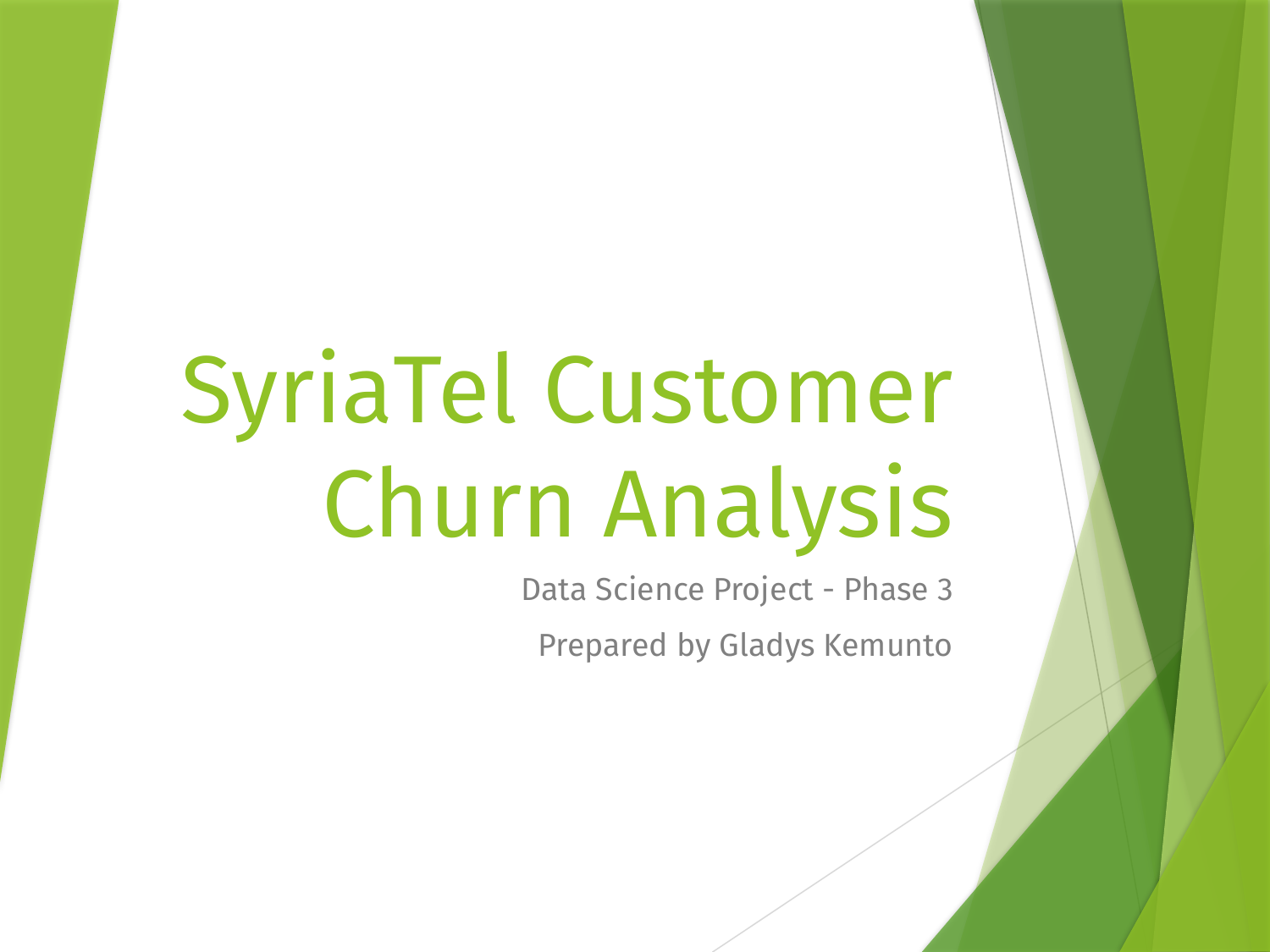

# SyriaTel Customer Churn Analysis
Data Science Project - Phase 3
Prepared by Gladys Kemunto